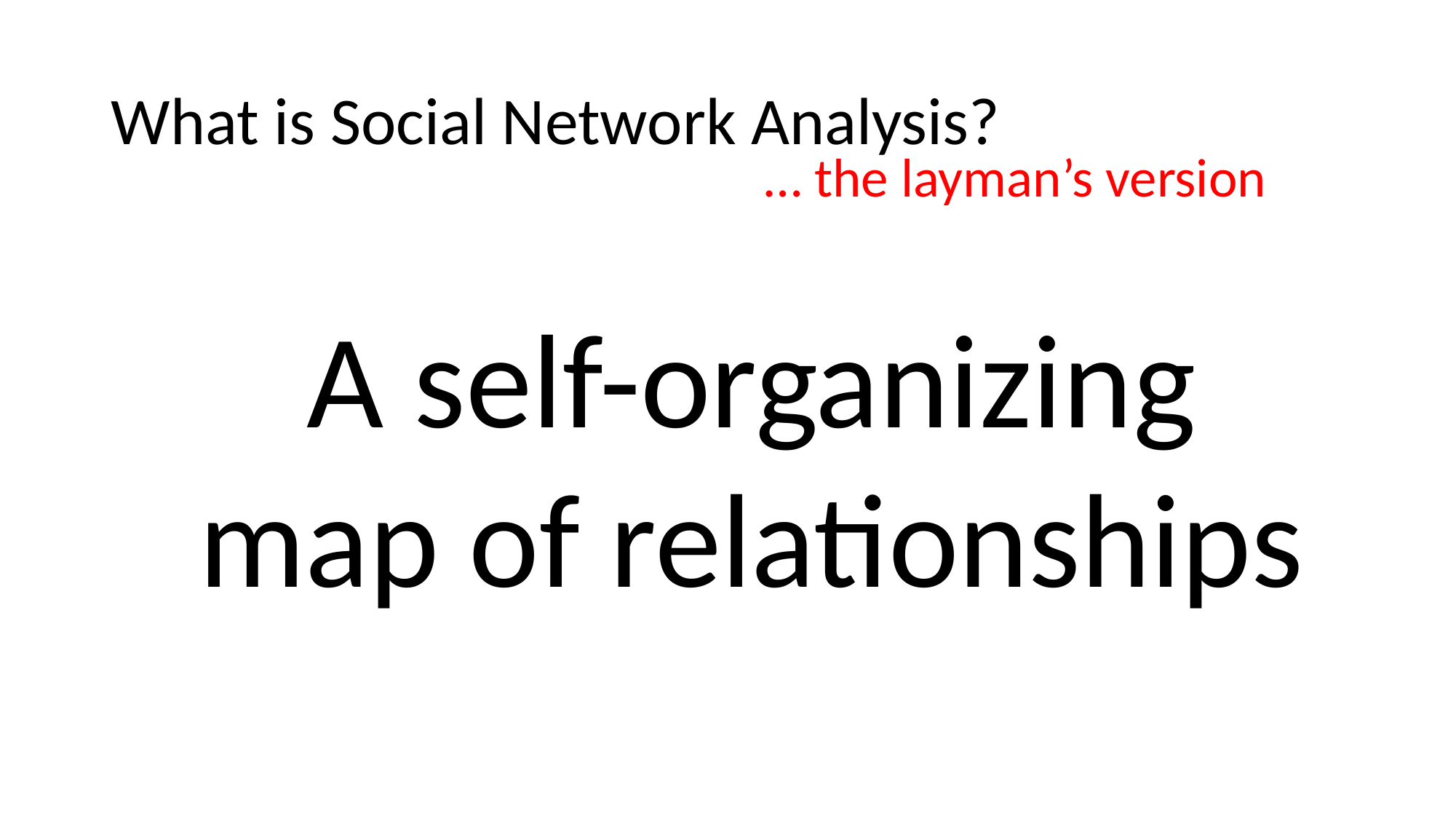

# What is Social Network Analysis?
… the layman’s version
A self-organizing
map of relationships
A UNIVERSE!
Own terminology
Own modelling strategies
Own theory